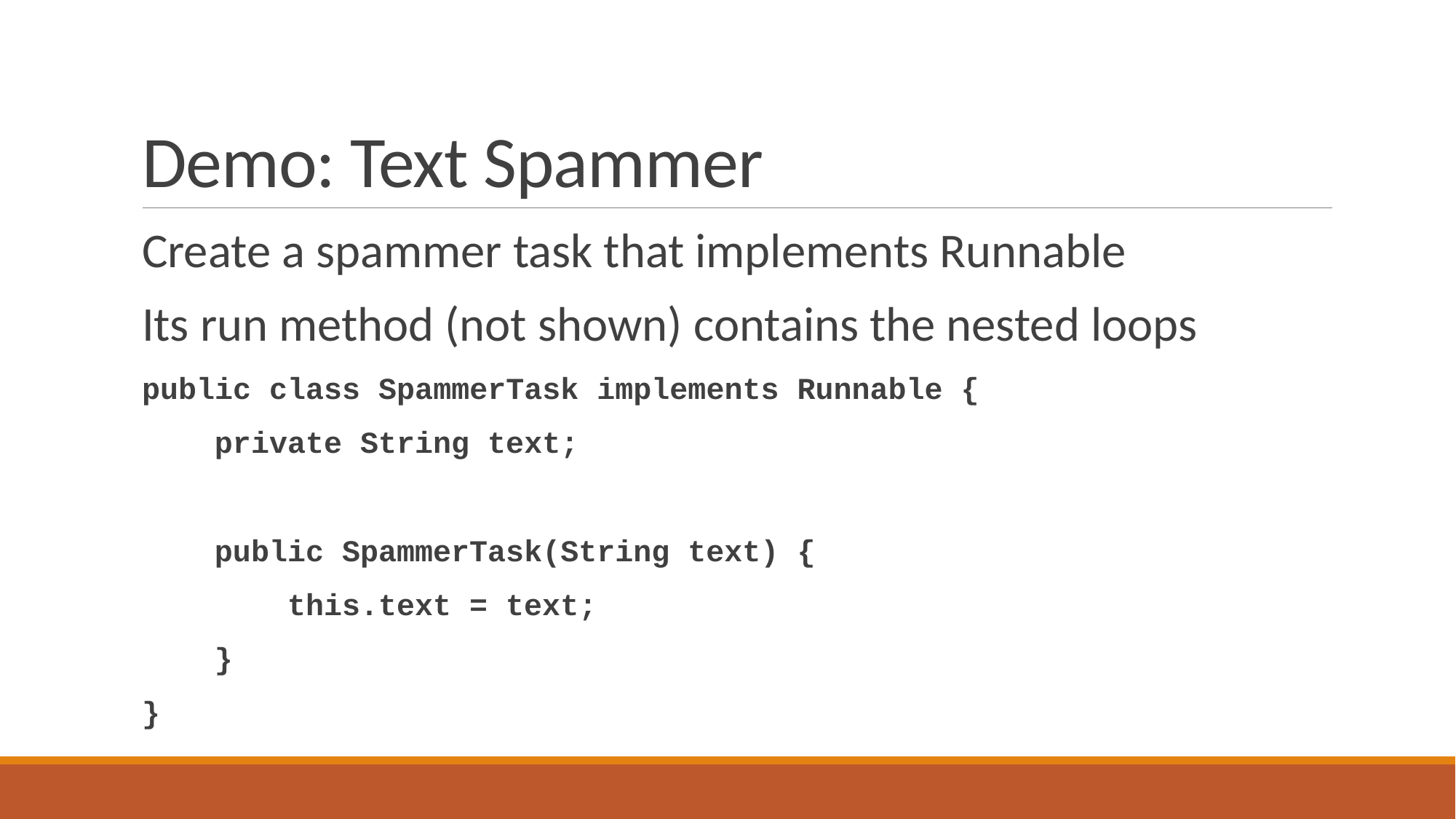

# Demo: Text Spammer
Create a spammer task that implements Runnable
Its run method (not shown) contains the nested loops
public class SpammerTask implements Runnable {
    private String text;

    public SpammerTask(String text) {
        this.text = text;
    }
}